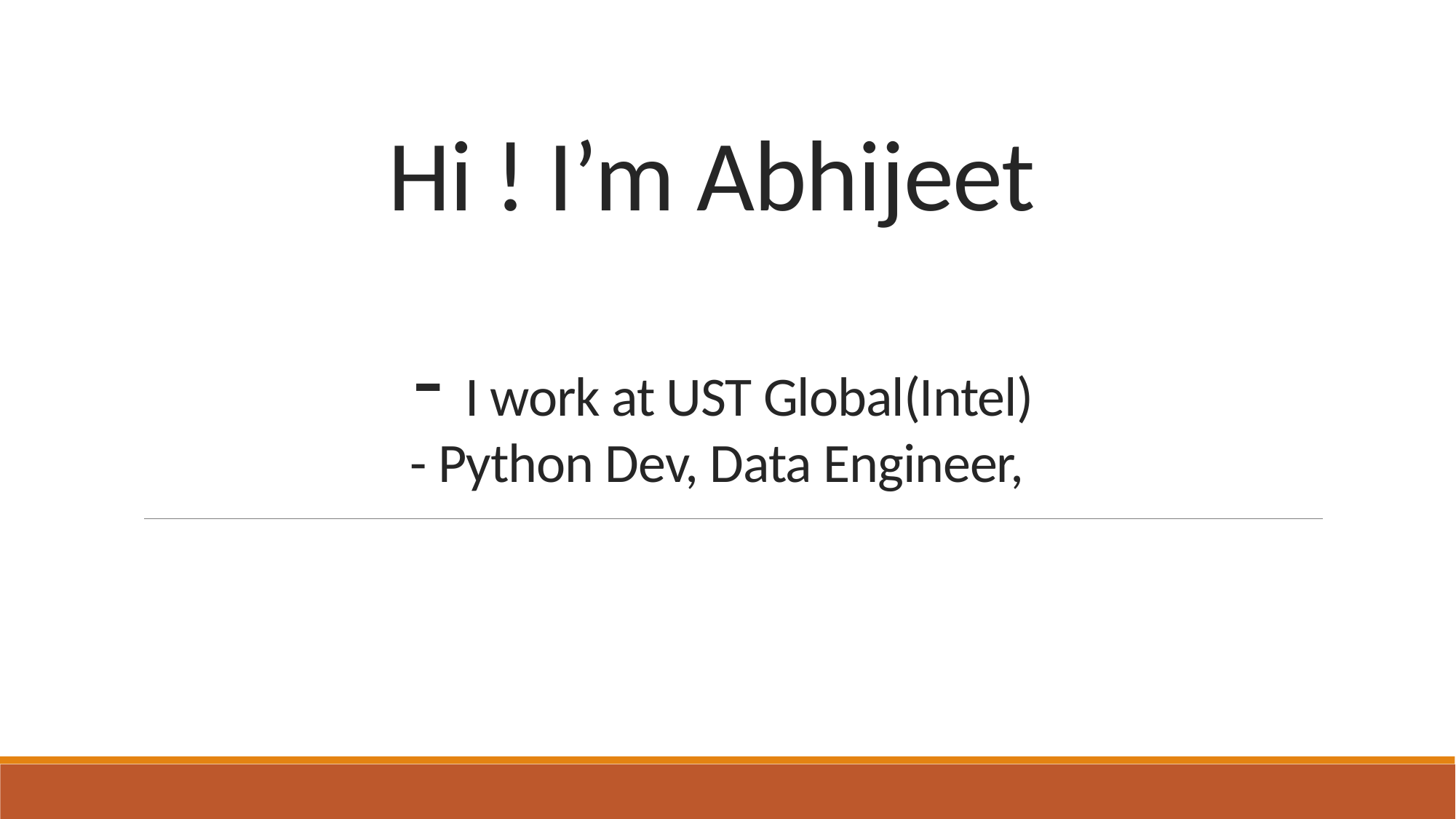

# Hi ! I’m Abhijeet - I work at UST Global(Intel) - Python Dev, Data Engineer,